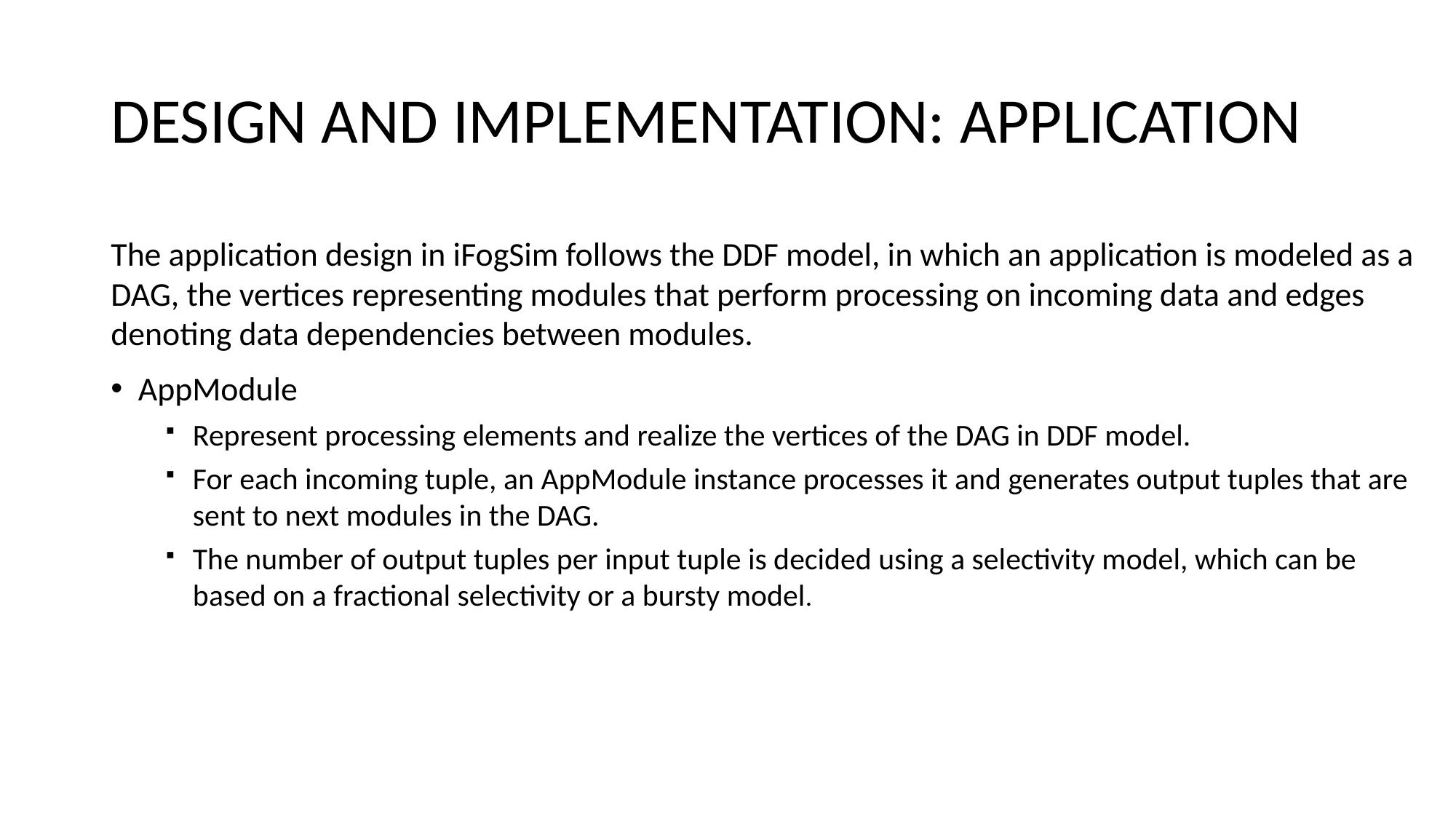

# DESIGN AND IMPLEMENTATION: APPLICATION
The application design in iFogSim follows the DDF model, in which an application is modeled as a DAG, the vertices representing modules that perform processing on incoming data and edges denoting data dependencies between modules.
AppModule
Represent processing elements and realize the vertices of the DAG in DDF model.
For each incoming tuple, an AppModule instance processes it and generates output tuples that are sent to next modules in the DAG.
The number of output tuples per input tuple is decided using a selectivity model, which can be based on a fractional selectivity or a bursty model.